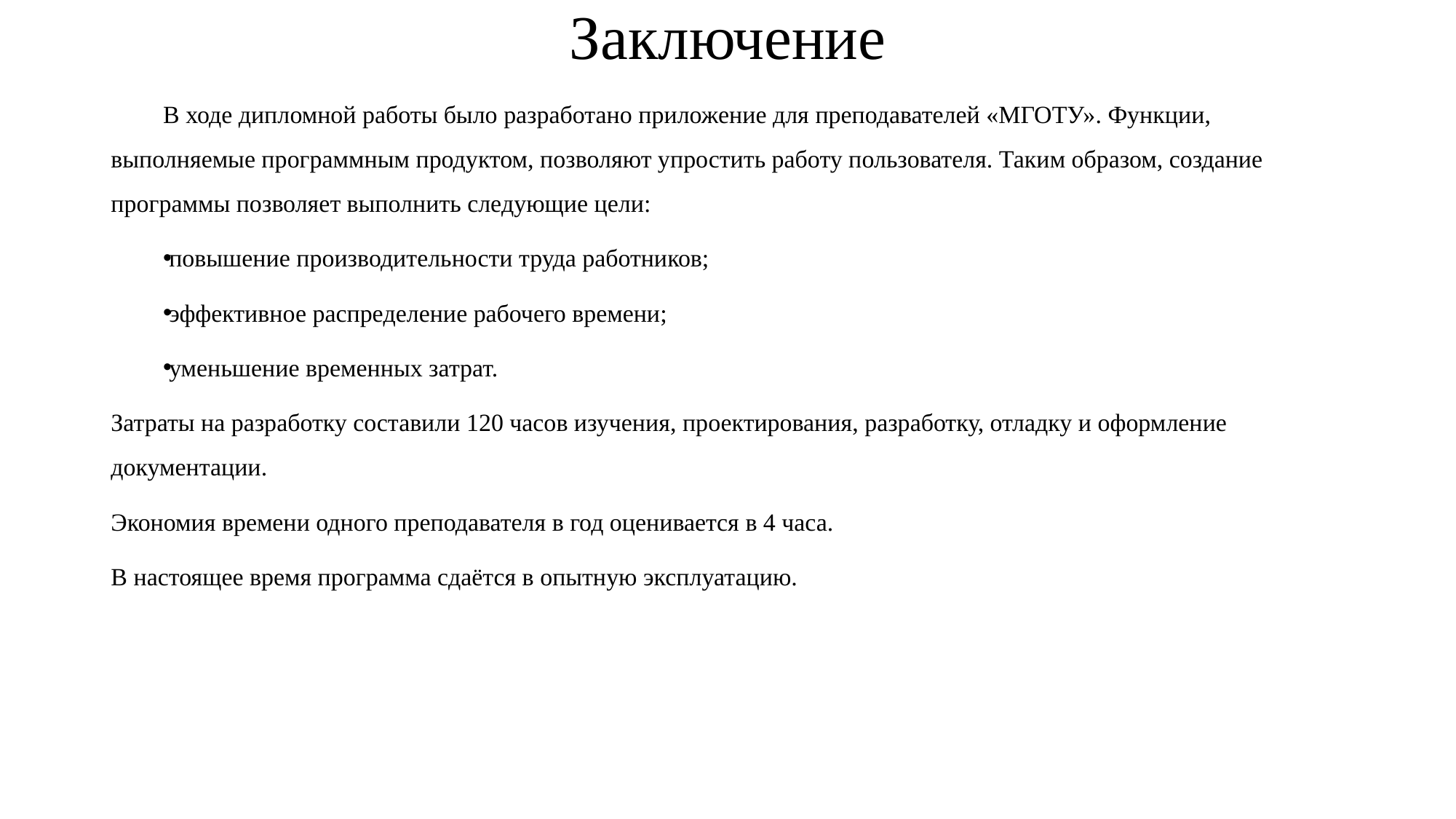

# Заключение
В ходе дипломной работы было разработано приложение для преподавателей «МГОТУ». Функции, выполняемые программным продуктом, позволяют упростить работу пользователя. Таким образом, создание программы позволяет выполнить следующие цели:
повышение производительности труда работников;
эффективное распределение рабочего времени;
уменьшение временных затрат.
Затраты на разработку составили 120 часов изучения, проектирования, разработку, отладку и оформление документации.
Экономия времени одного преподавателя в год оценивается в 4 часа.
В настоящее время программа сдаётся в опытную эксплуатацию.